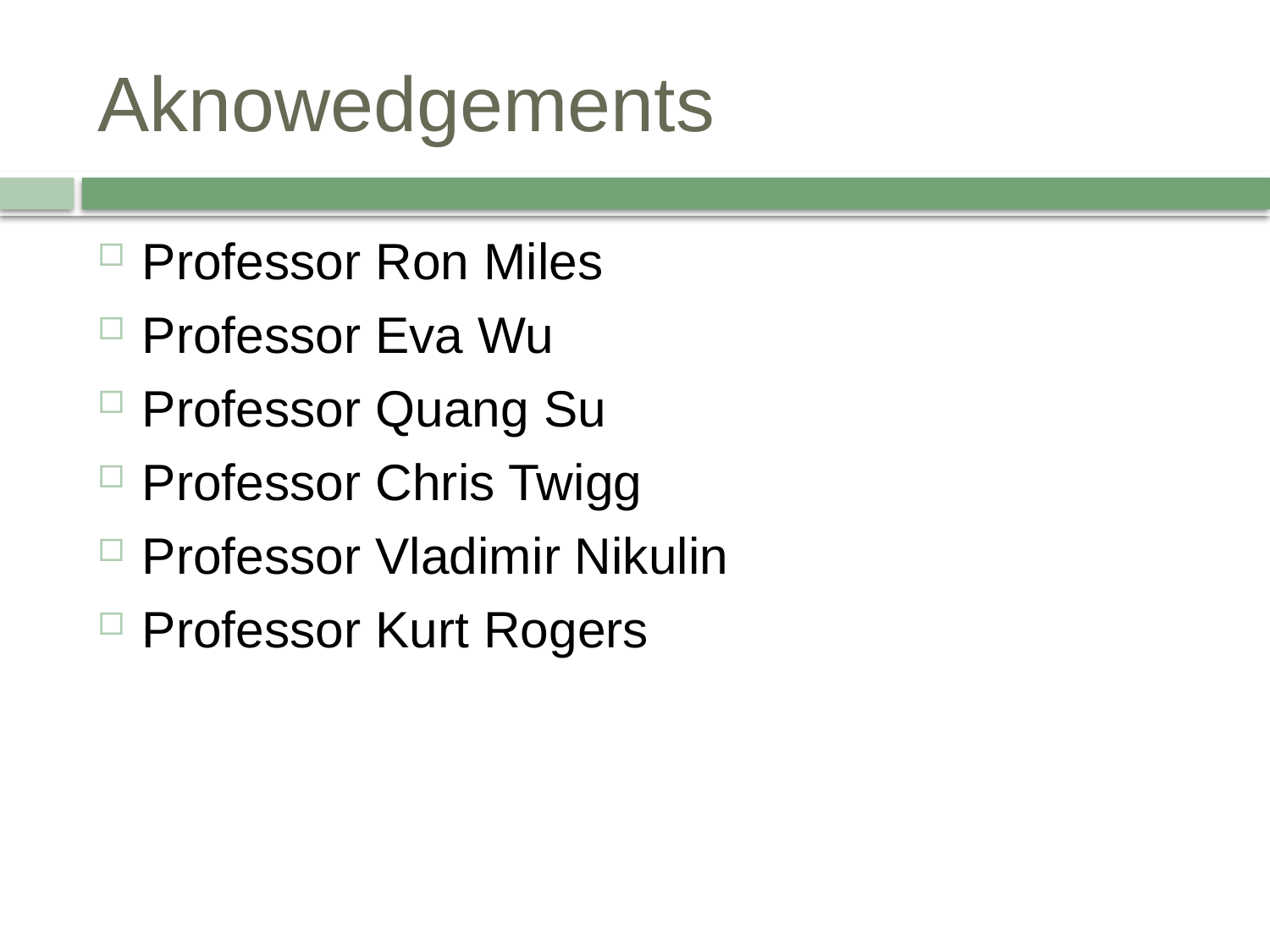

# Aknowedgements
Professor Ron Miles
Professor Eva Wu
Professor Quang Su
Professor Chris Twigg
Professor Vladimir Nikulin
Professor Kurt Rogers